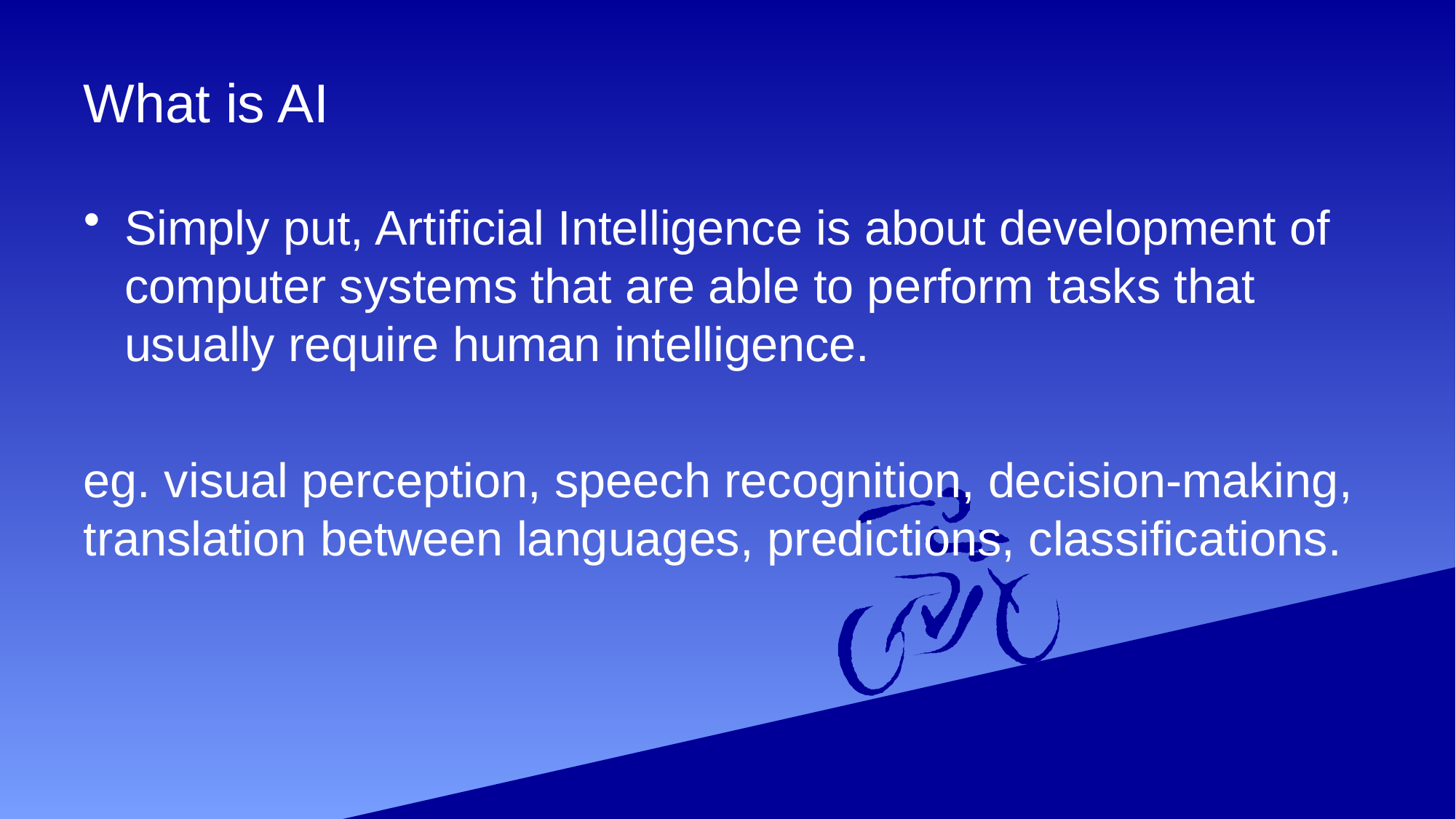

# What is AI
Simply put, Artificial Intelligence is about development of computer systems that are able to perform tasks that usually require human intelligence.

eg. visual perception, speech recognition, decision-making, translation between languages, predictions, classifications.